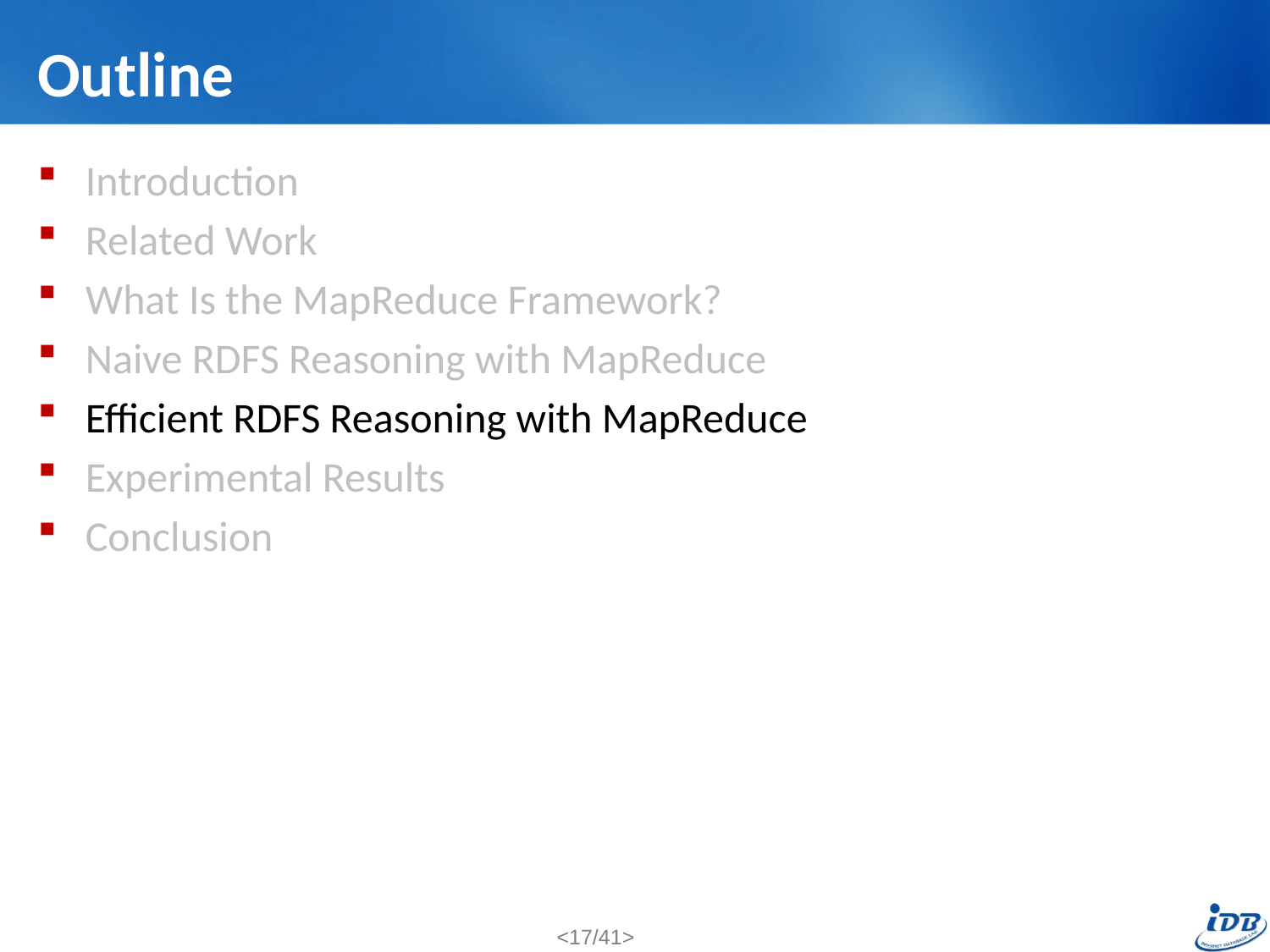

# Outline
Introduction
Related Work
What Is the MapReduce Framework?
Naive RDFS Reasoning with MapReduce
Efficient RDFS Reasoning with MapReduce
Experimental Results
Conclusion